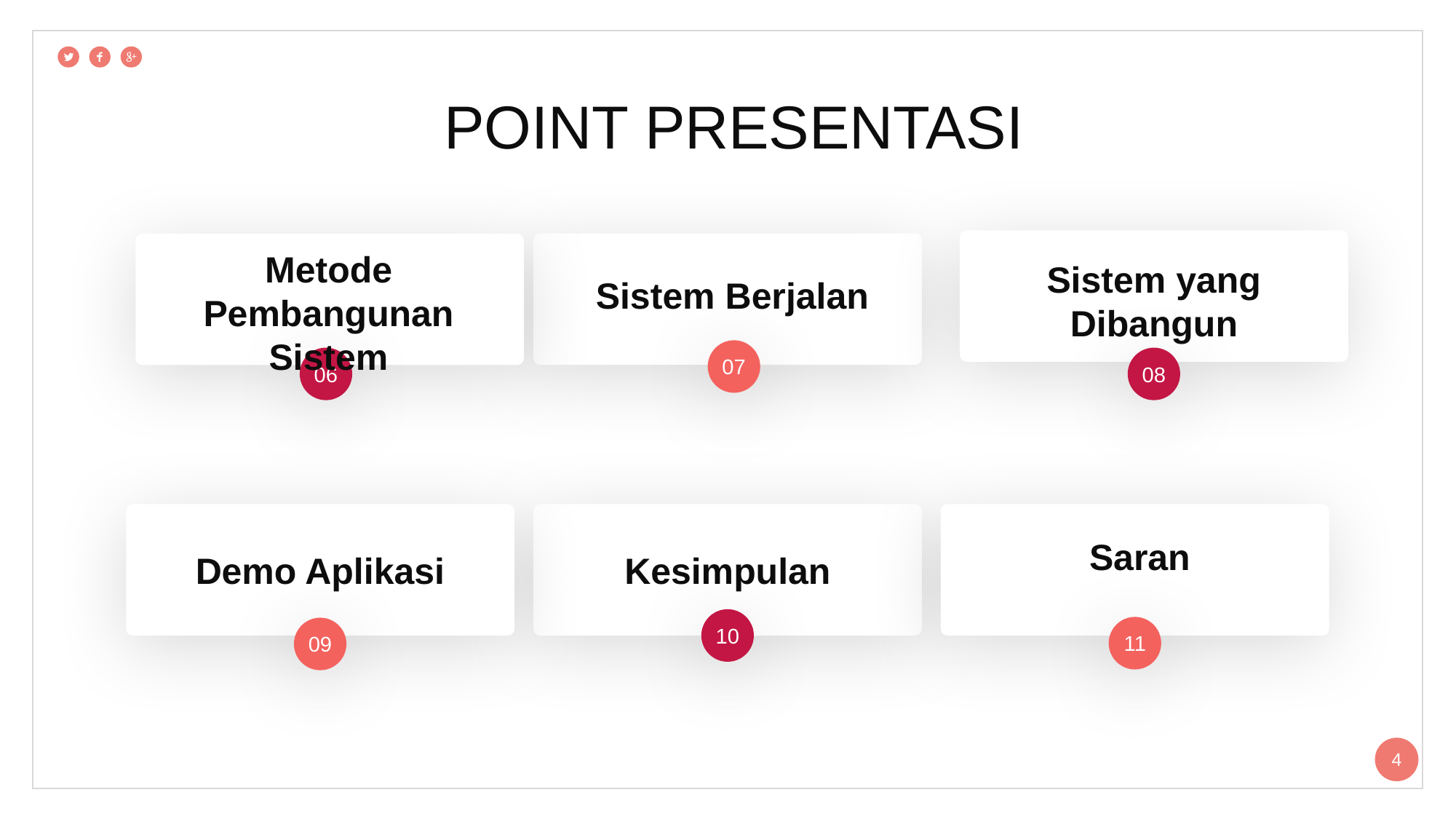

POINT PRESENTASI

Metode Pembangunan Sistem
Sistem yang Dibangun
Sistem Berjalan

07

06

08
Kesimpulan
Demo Aplikasi

Saran

10

11

09